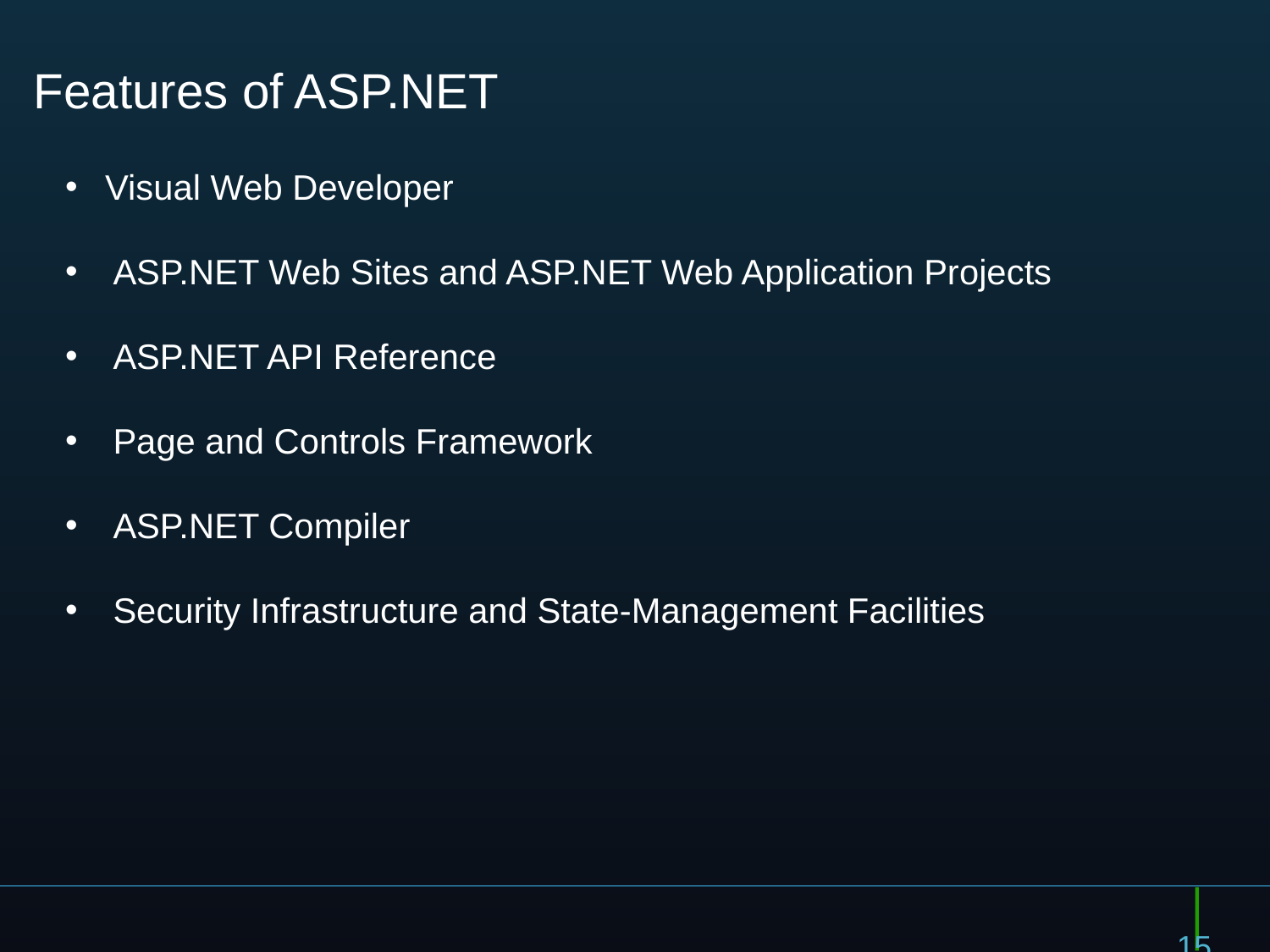

# Features of ASP.NET
Visual Web Developer

ASP.NET Web Sites and ASP.NET Web Application Projects

ASP.NET API Reference

Page and Controls Framework

ASP.NET Compiler

Security Infrastructure and State-Management Facilities

15